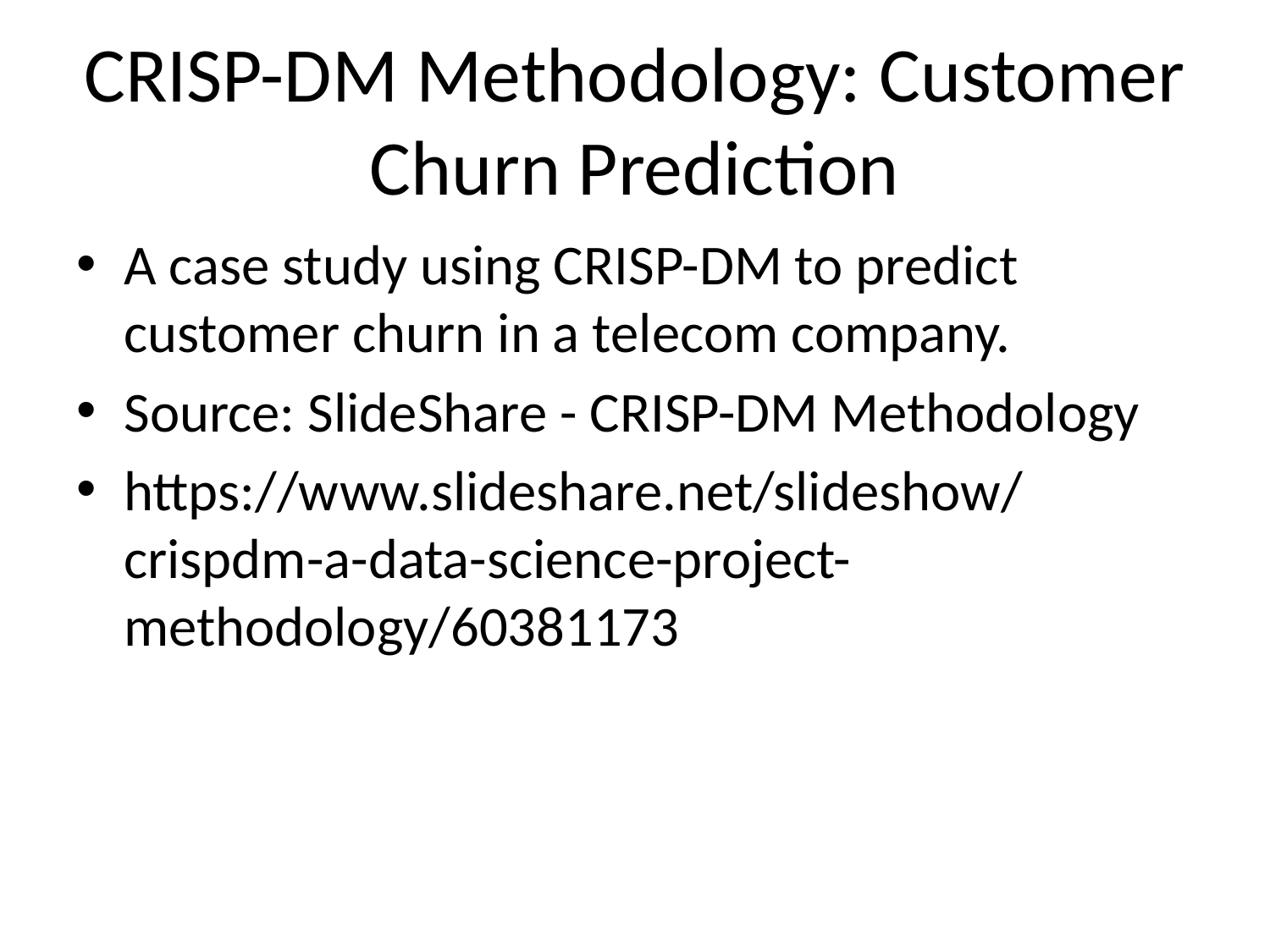

# CRISP-DM Methodology: Customer Churn Prediction
A case study using CRISP-DM to predict customer churn in a telecom company.
Source: SlideShare - CRISP-DM Methodology
https://www.slideshare.net/slideshow/crispdm-a-data-science-project-methodology/60381173